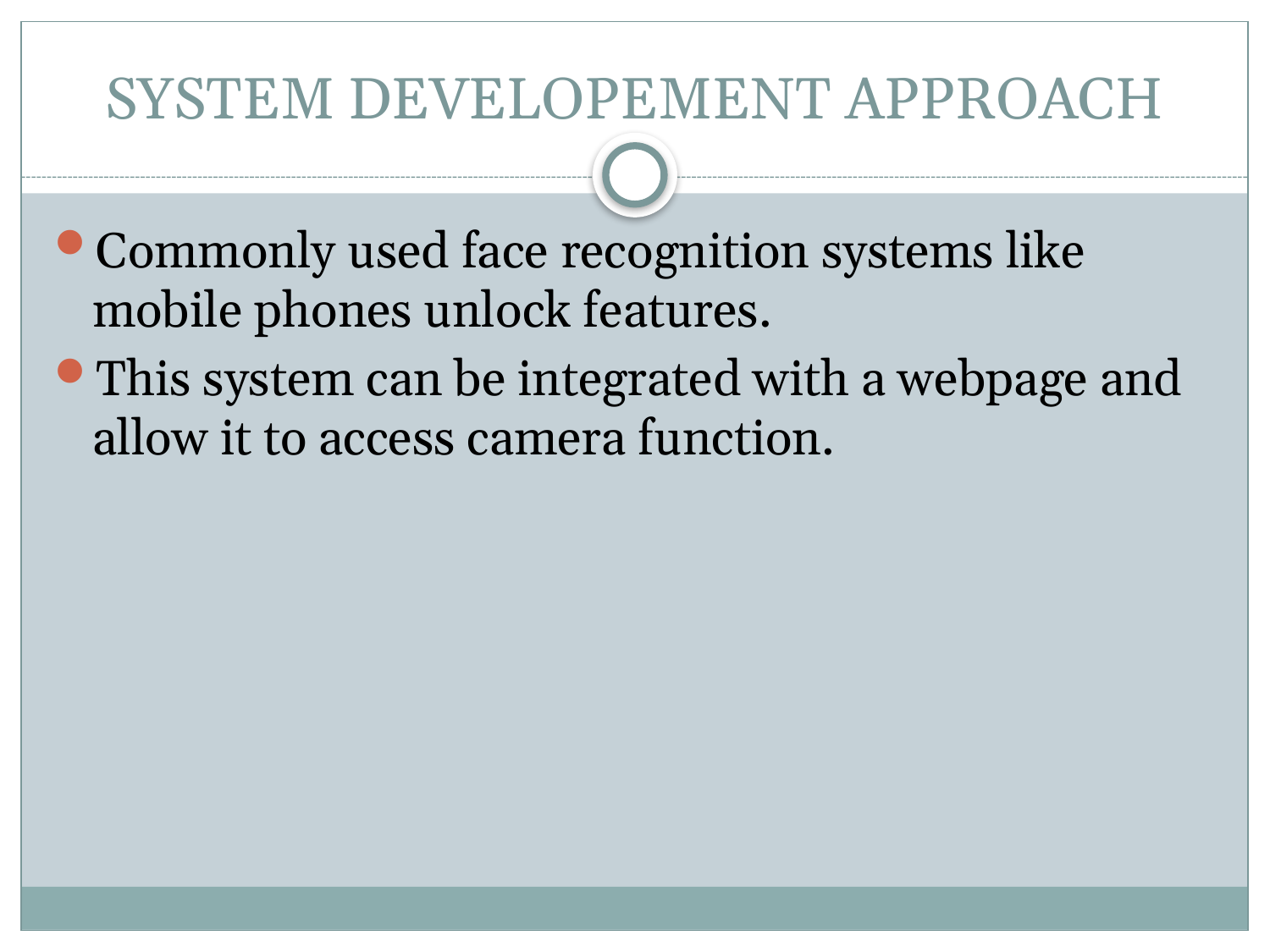

# SYSTEM DEVELOPEMENT APPROACH
Commonly used face recognition systems like mobile phones unlock features.
This system can be integrated with a webpage and allow it to access camera function.